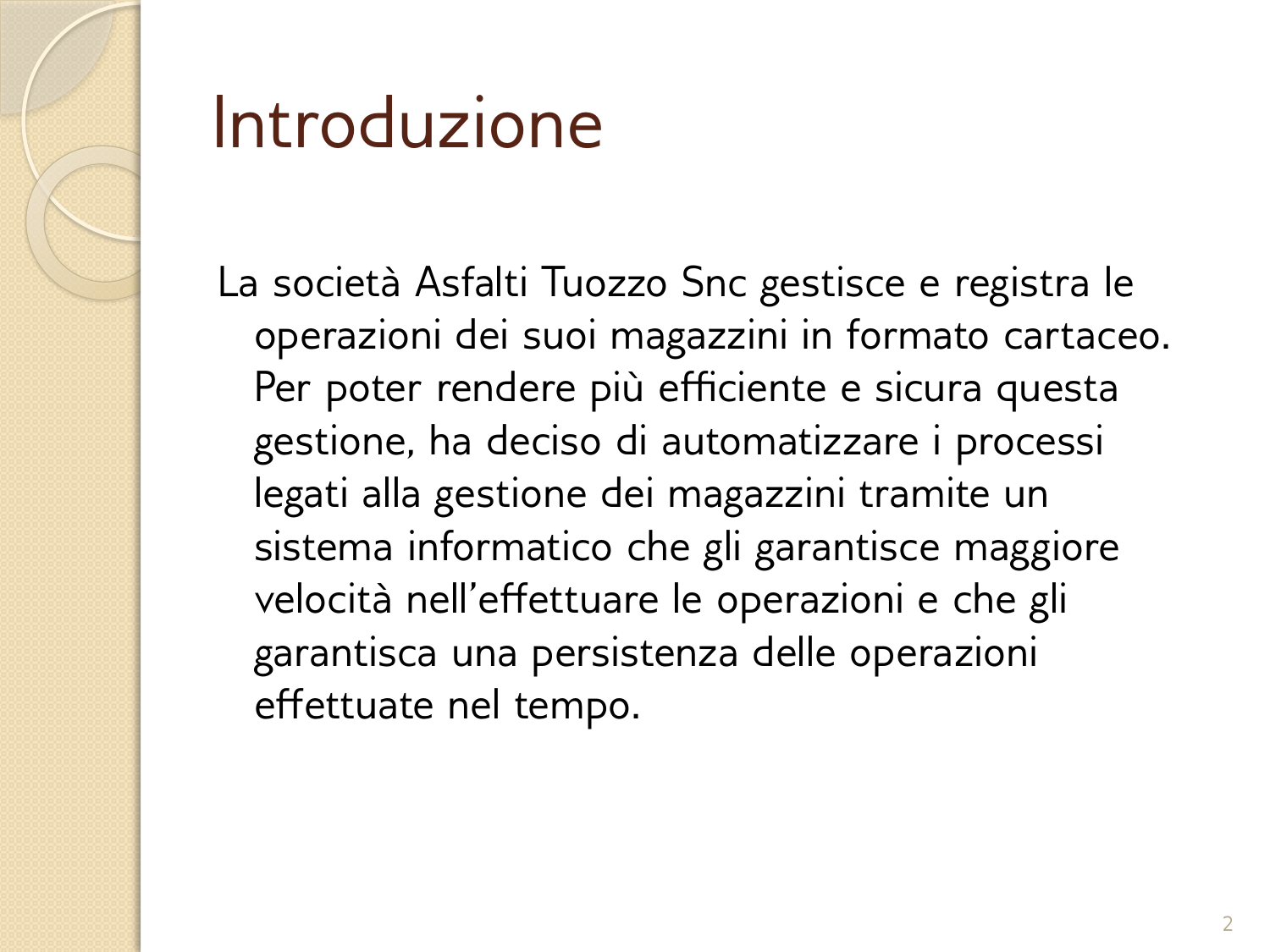

# Introduzione
La società Asfalti Tuozzo Snc gestisce e registra le operazioni dei suoi magazzini in formato cartaceo. Per poter rendere più efficiente e sicura questa gestione, ha deciso di automatizzare i processi legati alla gestione dei magazzini tramite un sistema informatico che gli garantisce maggiore velocità nell’effettuare le operazioni e che gli garantisca una persistenza delle operazioni effettuate nel tempo.
2